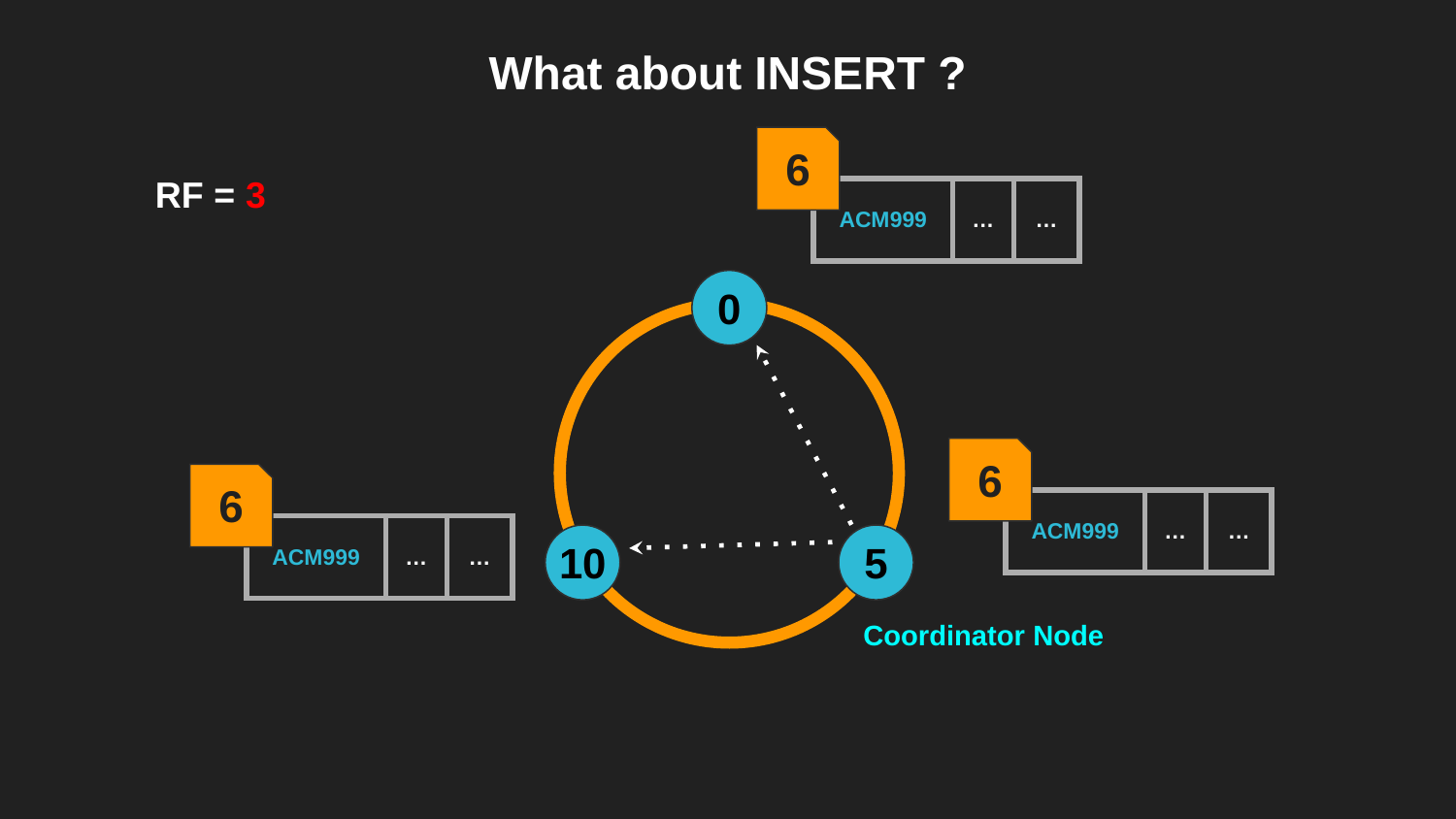

What about INSERT ?
6

RF = 3
| ACM999 | … | … |
| --- | --- | --- |
0

6

6

| ACM999 | … | … |
| --- | --- | --- |
| ACM999 | … | … |
| --- | --- | --- |
10
5

Coordinator Node